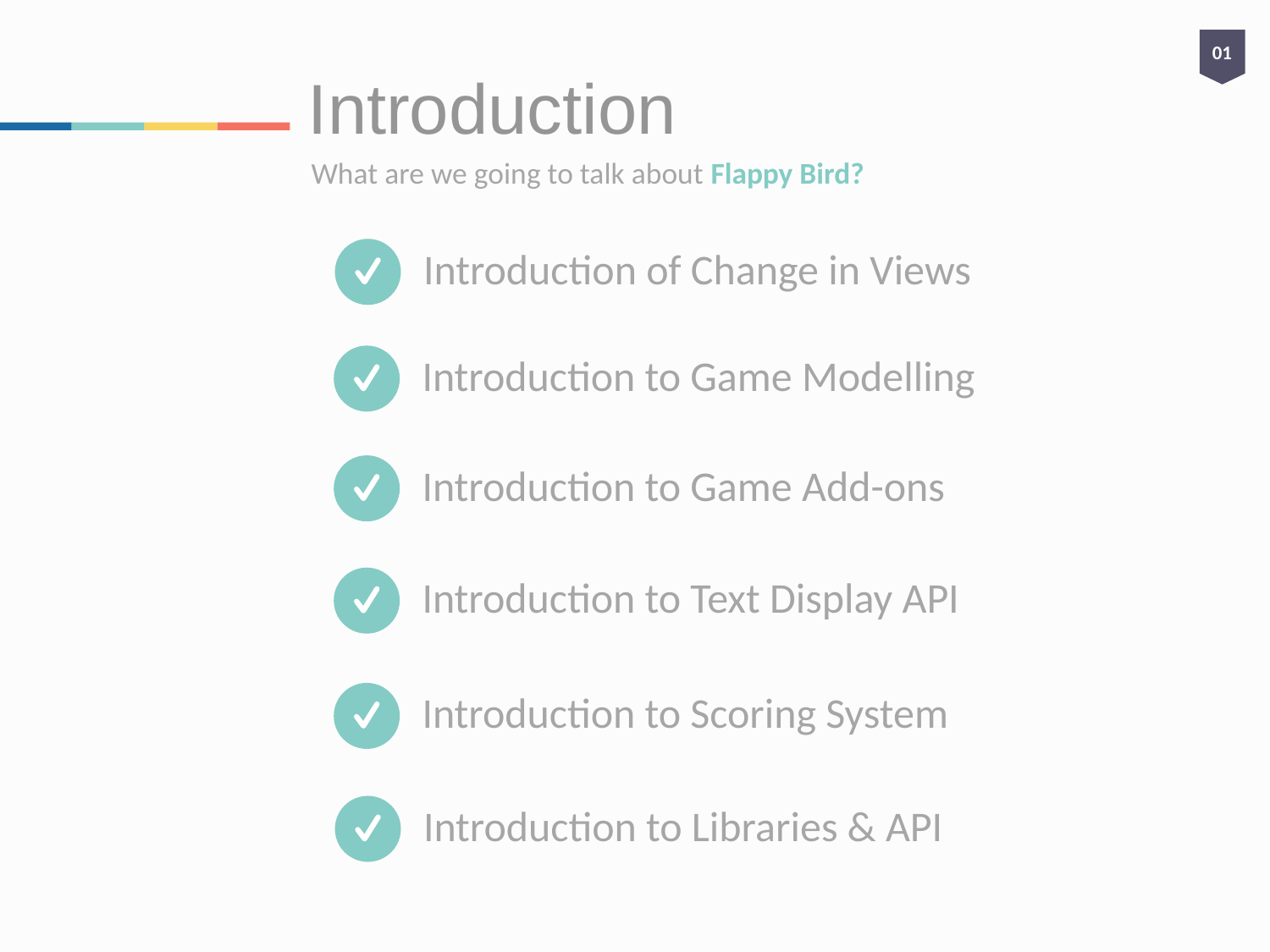

01
# Introduction

What are we going to talk about Flappy Bird?
Introduction of Change in Views

Introduction to Game Modelling

Introduction to Game Add-ons

Introduction to Text Display API

Introduction to Scoring System

Introduction to Libraries & API